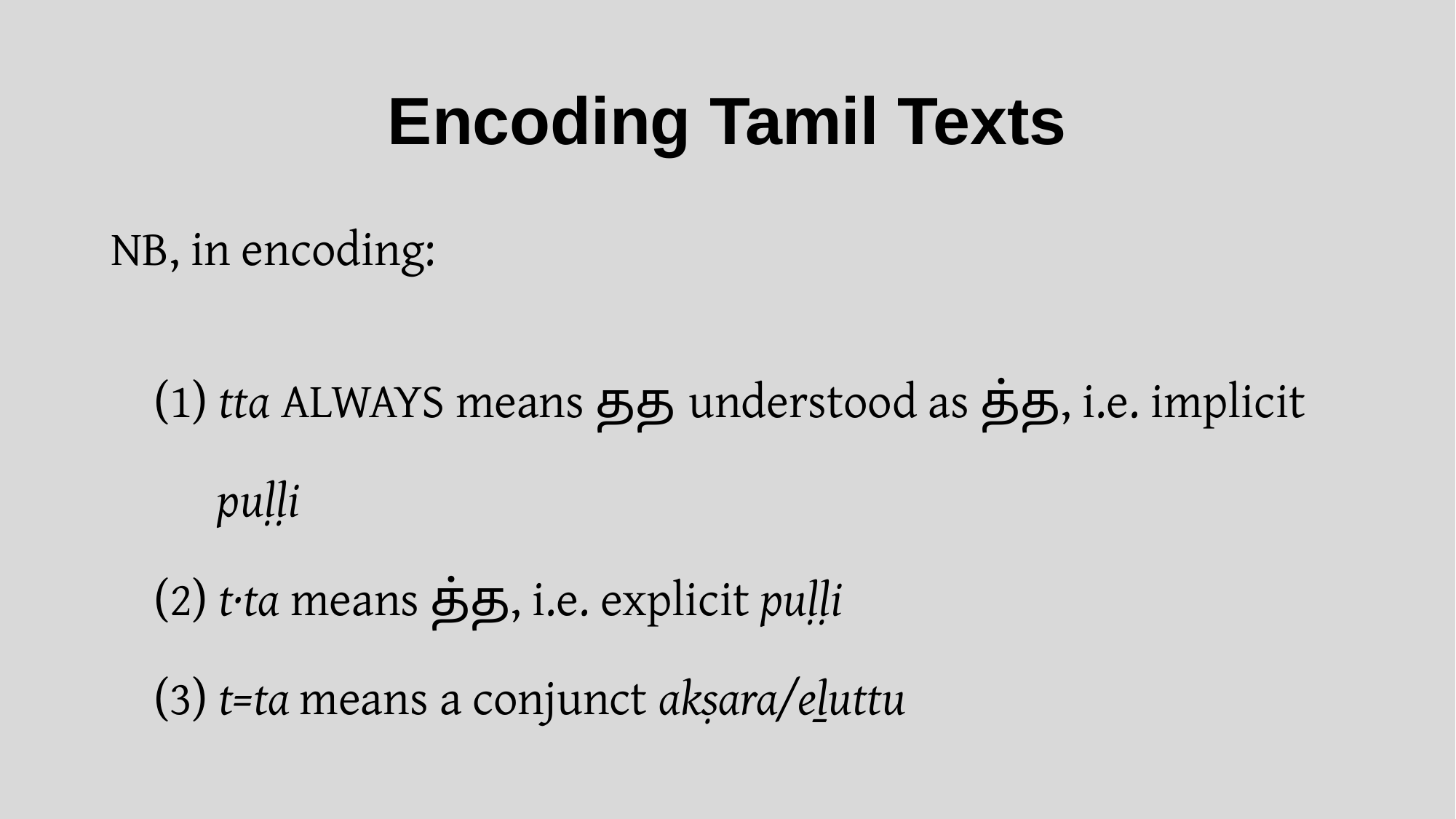

# Encoding Tamil Texts
NB, in encoding:

(1) tta ALWAYS means தத understood as த்த, i.e. implicit puḷḷi
(2) t·ta means த்த, i.e. explicit puḷḷi
(3) t=ta means a conjunct akṣara/eḻuttu